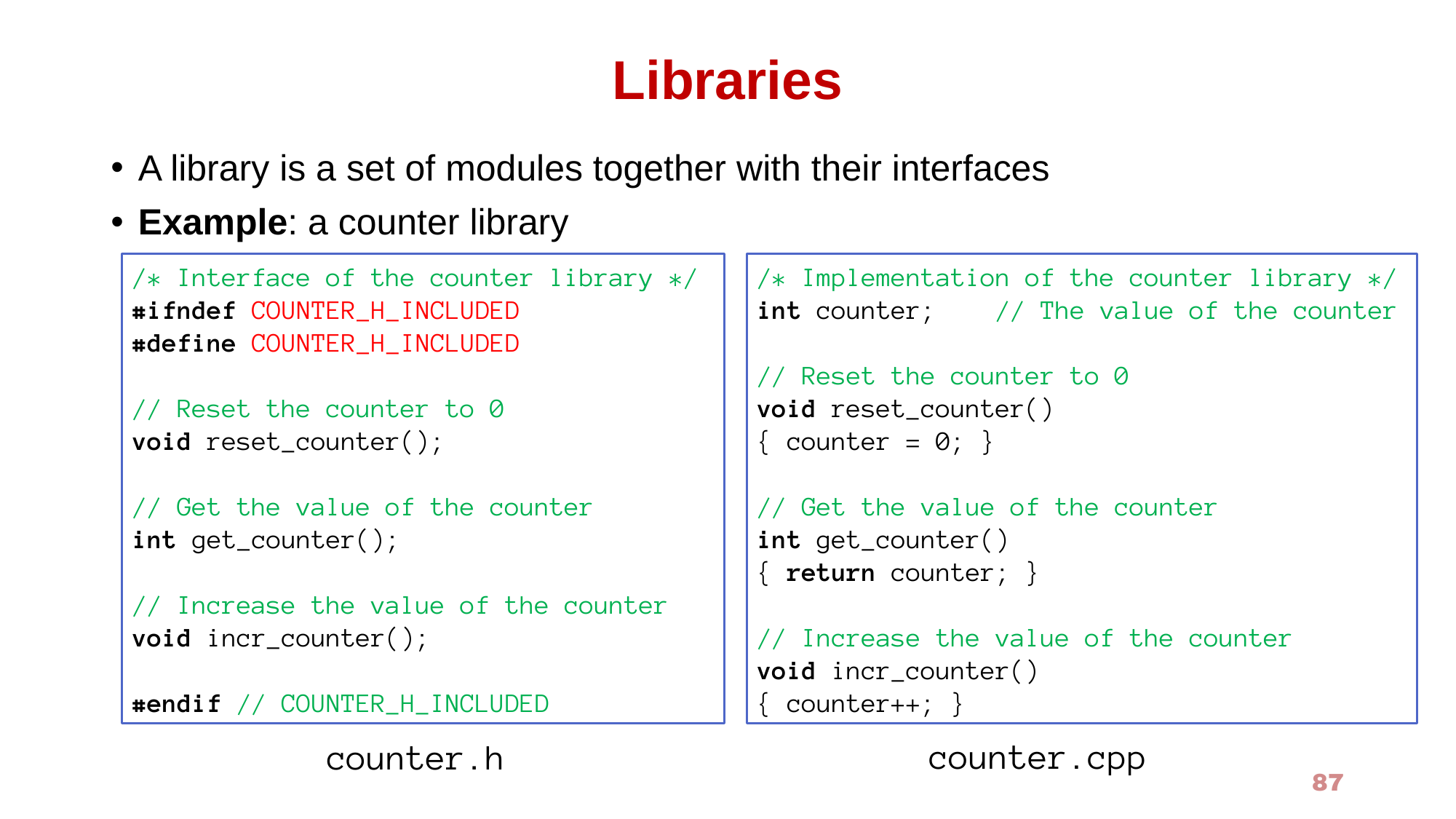

# Libraries
A library is a set of modules together with their interfaces
Example: a counter library
/* Implementation of the counter library */
int counter;    // The value of the counter

// Reset the counter to 0
void reset_counter()
{ counter = 0; }

// Get the value of the counter
int get_counter()
{ return counter; }

// Increase the value of the counter
void incr_counter()
{ counter++; }
/* Interface of the counter library */
#ifndef COUNTER_H_INCLUDED
#define COUNTER_H_INCLUDED

// Reset the counter to 0
void reset_counter();

// Get the value of the counter
int get_counter();

// Increase the value of the counter
void incr_counter();

#endif // COUNTER_H_INCLUDED
counter.cpp
counter.h
87